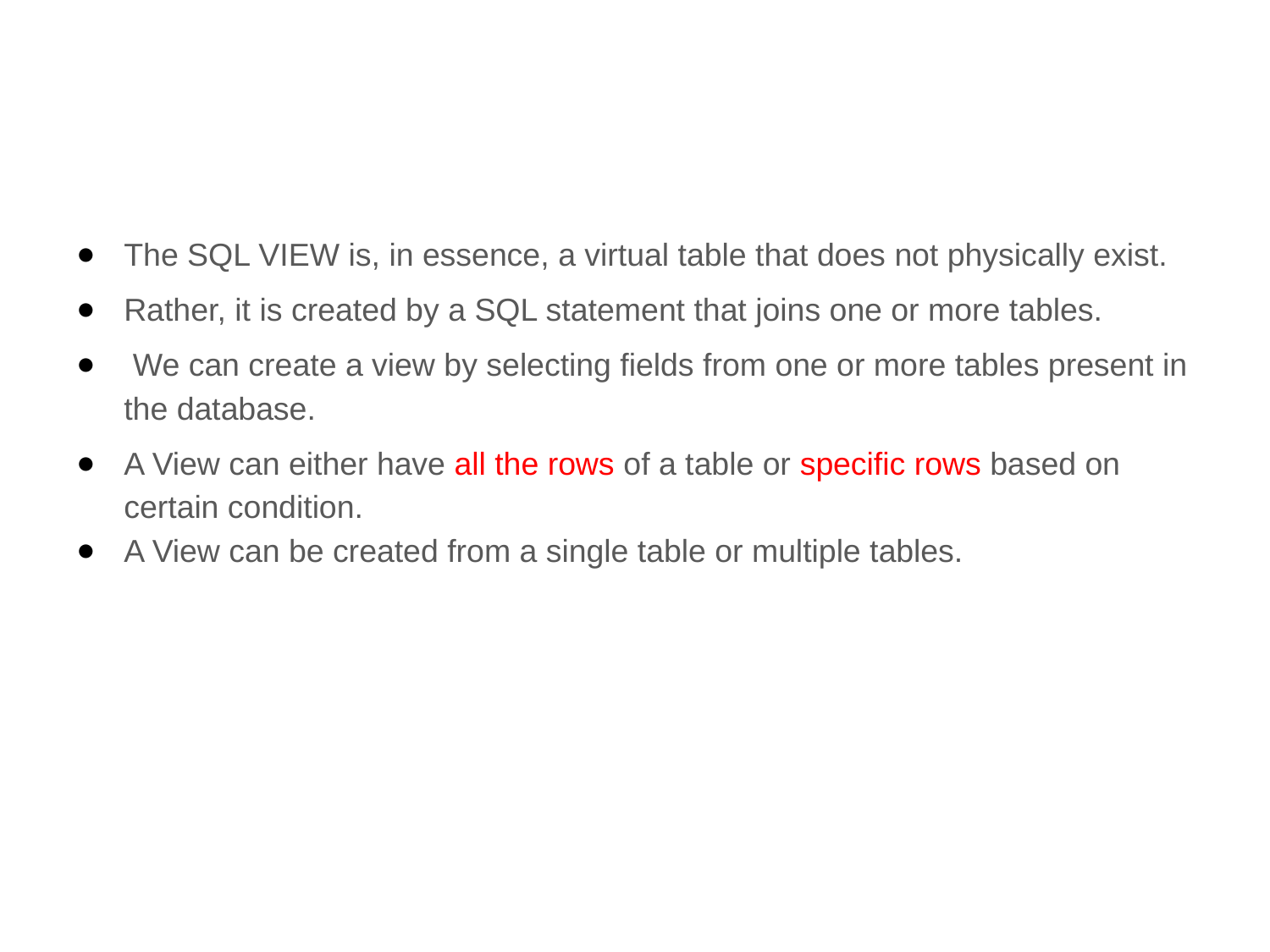

#
The SQL VIEW is, in essence, a virtual table that does not physically exist.
Rather, it is created by a SQL statement that joins one or more tables.
 We can create a view by selecting fields from one or more tables present in the database.
A View can either have all the rows of a table or specific rows based on certain condition.
A View can be created from a single table or multiple tables.